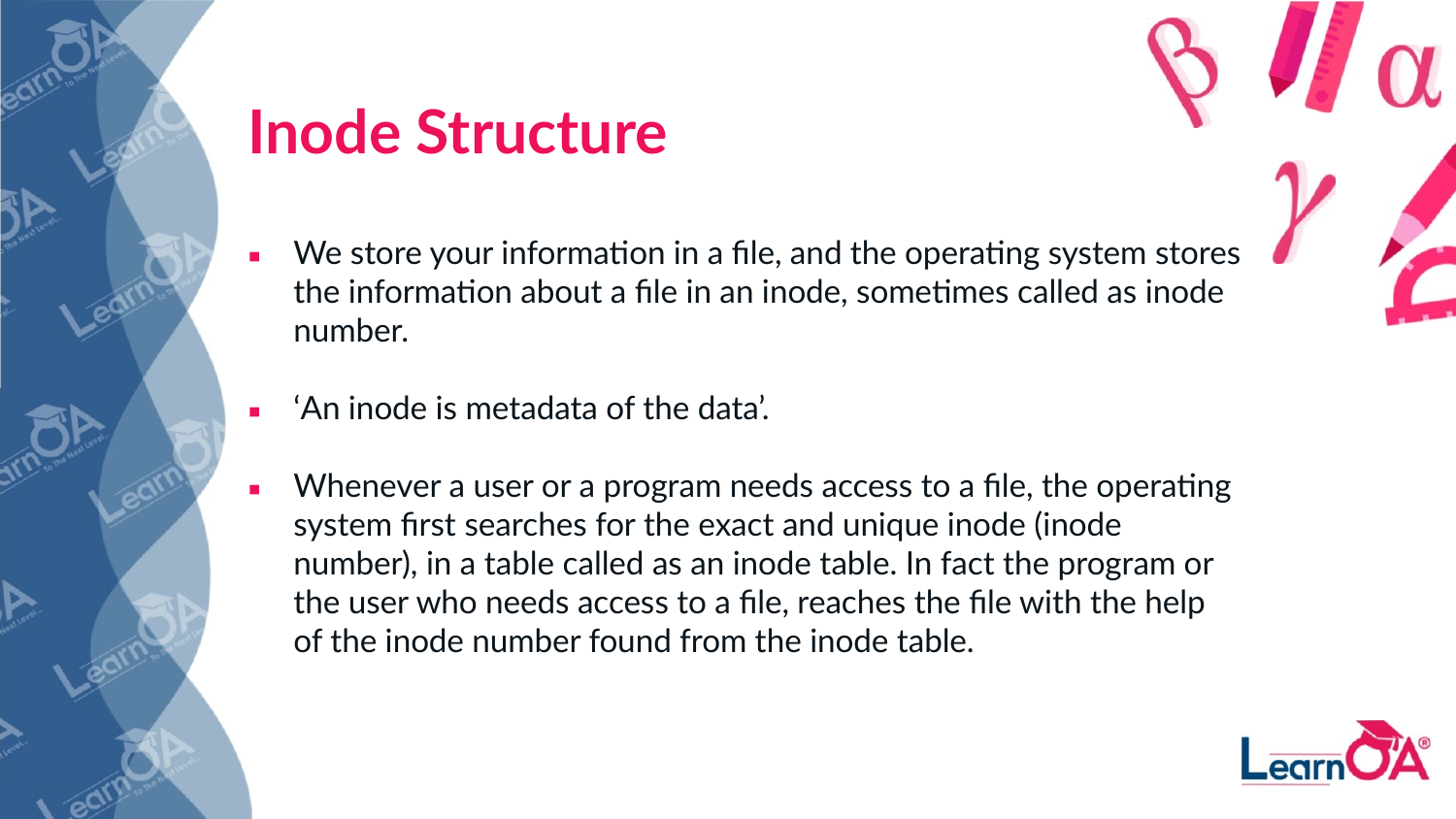

# Inode Structure
We store your information in a file, and the operating system stores the information about a file in an inode, sometimes called as inode number.

‘An inode is metadata of the data’.

Whenever a user or a program needs access to a file, the operating system first searches for the exact and unique inode (inode number), in a table called as an inode table. In fact the program or the user who needs access to a file, reaches the file with the help of the inode number found from the inode table.